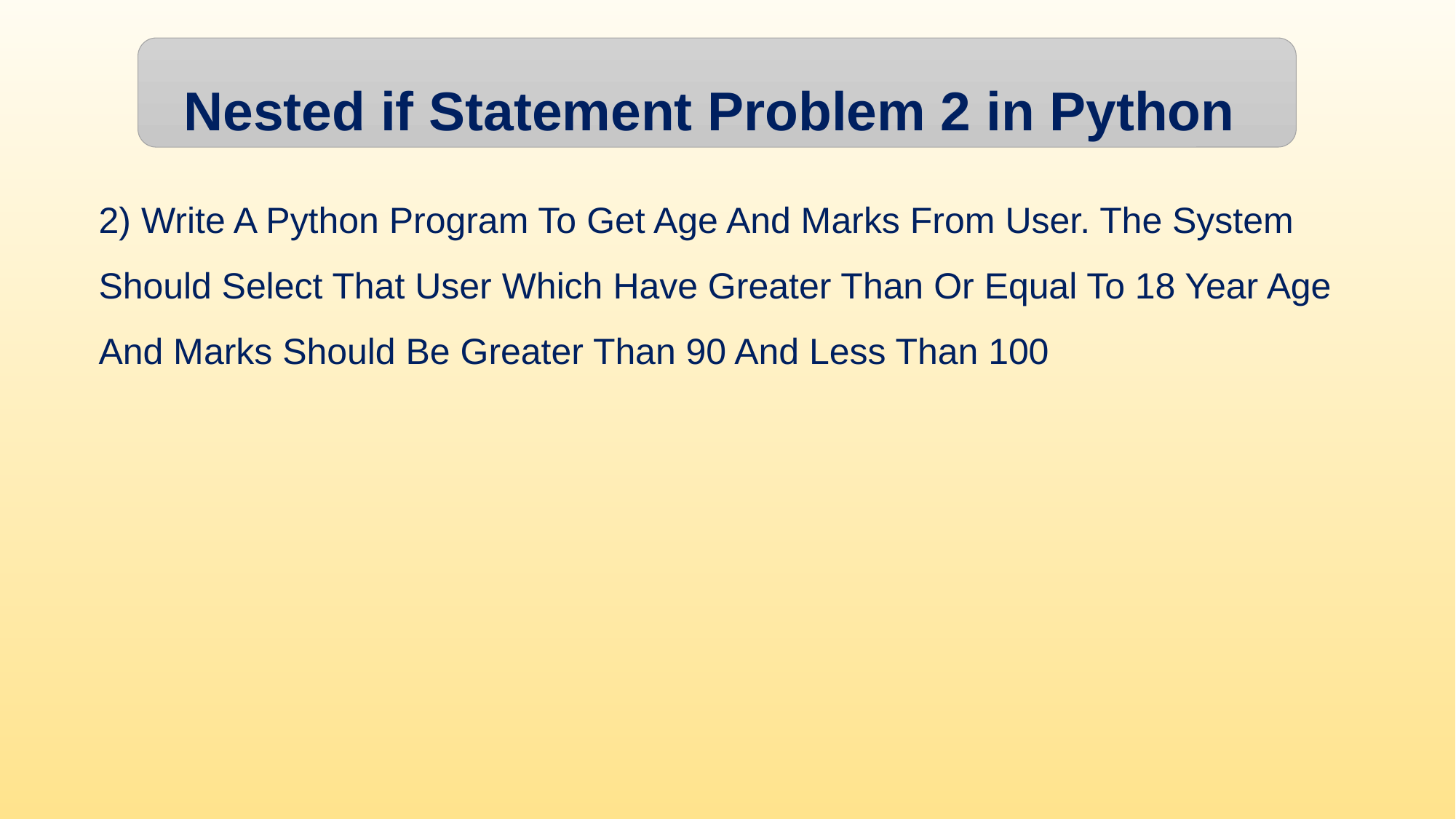

Nested if Statement Problem 2 in Python
2) Write A Python Program To Get Age And Marks From User. The System Should Select That User Which Have Greater Than Or Equal To 18 Year Age And Marks Should Be Greater Than 90 And Less Than 100